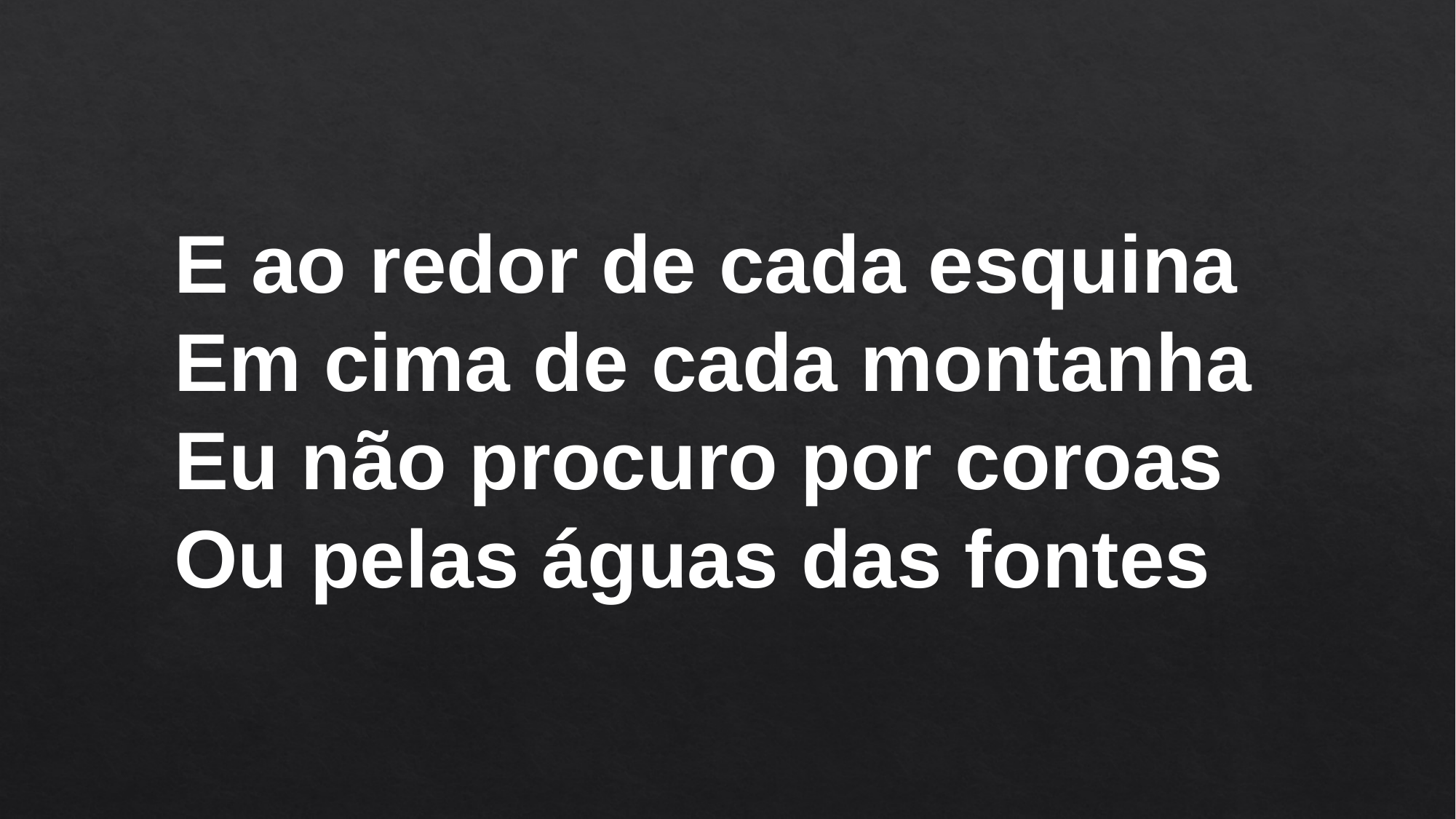

E ao redor de cada esquina
Em cima de cada montanha
Eu não procuro por coroas
Ou pelas águas das fontes